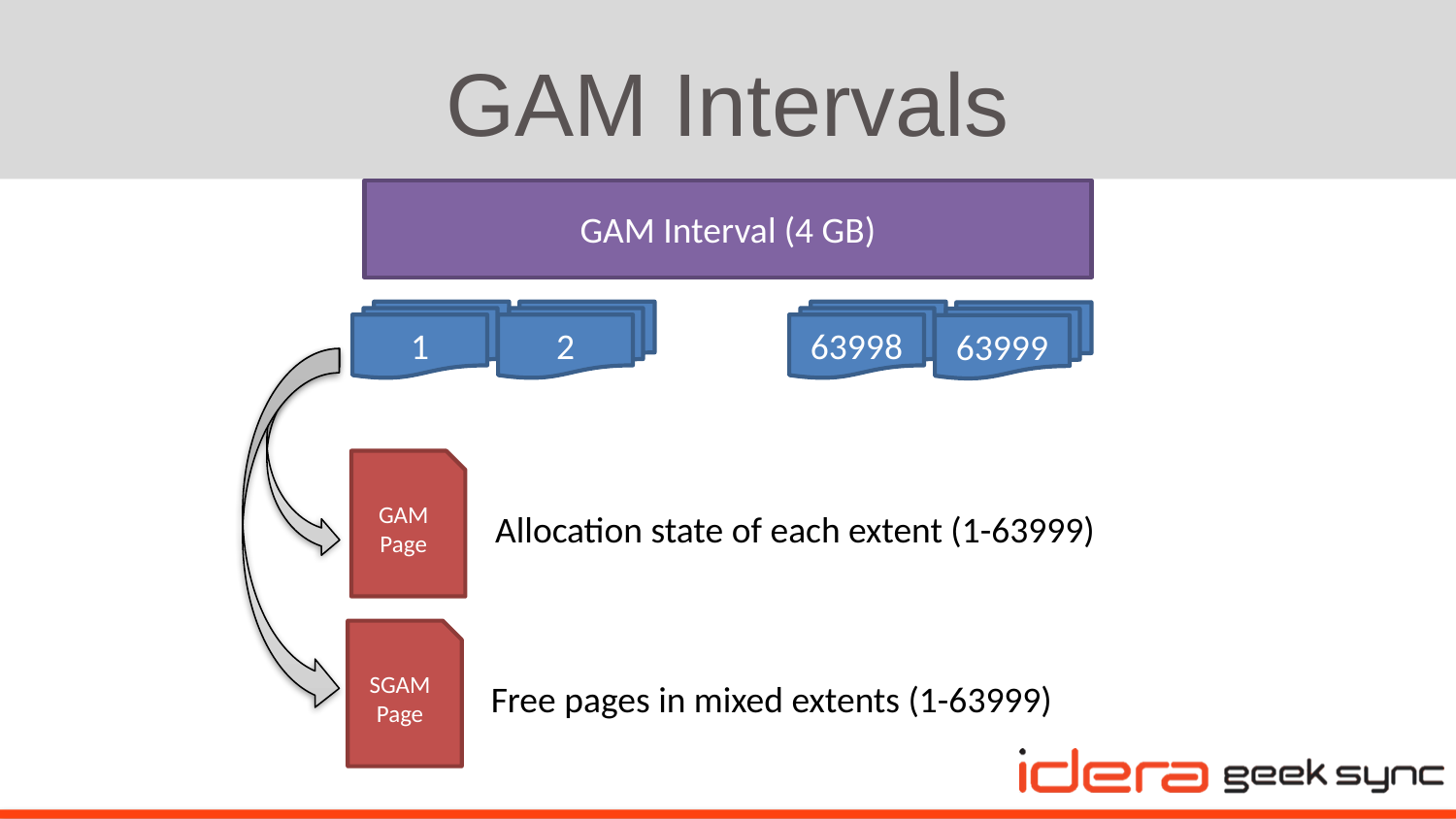

# GAM Intervals
GAM Interval (4 GB)
…
1
2
63998
63999

GAM
Page
Allocation state of each extent (1-63999)
SGAM
Page
Free pages in mixed extents (1-63999)